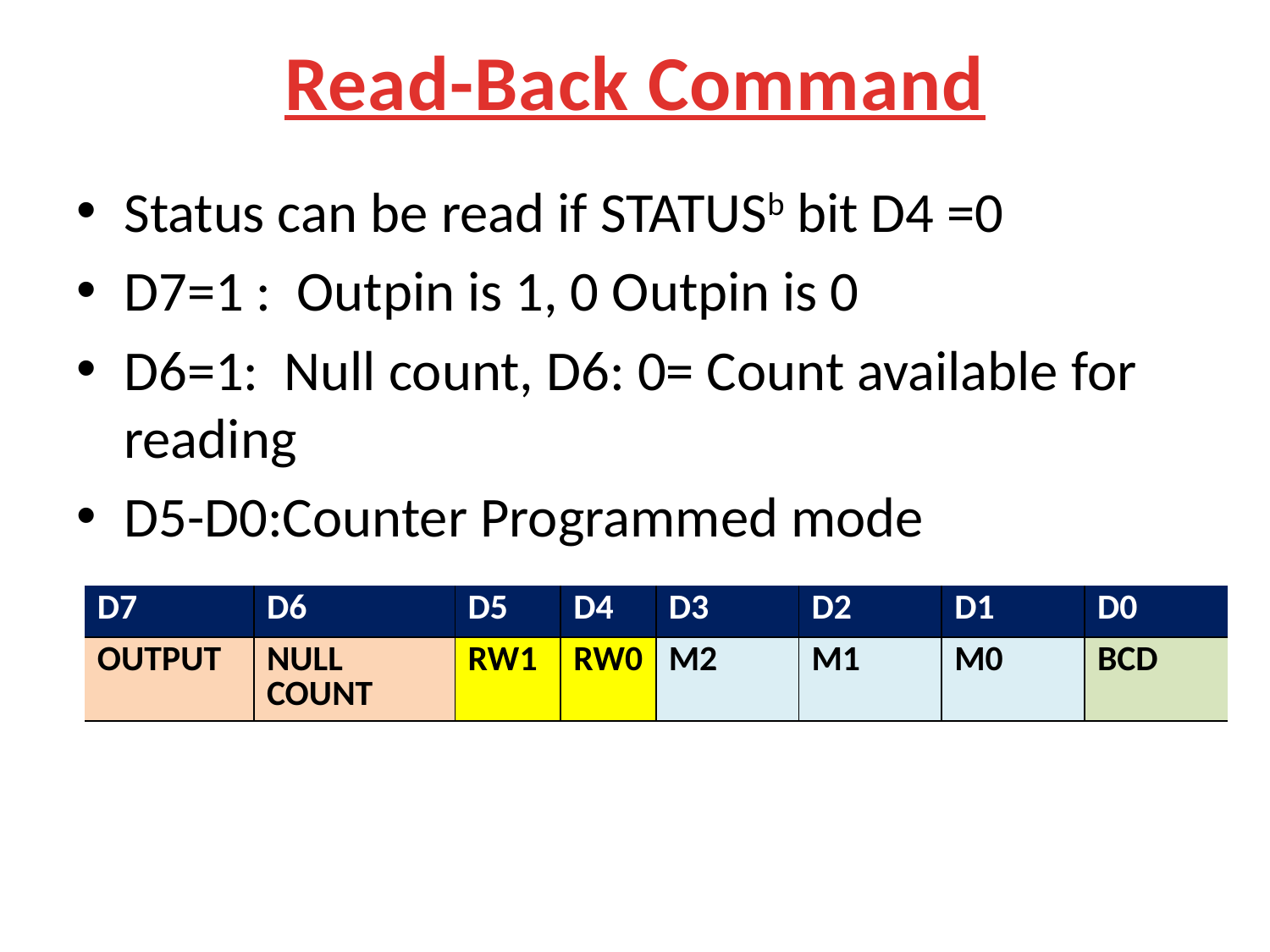

# Read-Back Command
Status can be read if STATUSb bit D4 =0
D7=1 :  Outpin is 1, 0 Outpin is 0
D6=1:  Null count, D6: 0= Count available for reading
D5-D0:Counter Programmed mode
| D7 | D6 | D5 | D4 | D3 | D2 | D1 | D0 |
| --- | --- | --- | --- | --- | --- | --- | --- |
| OUTPUT | NULL COUNT | RW1 | RW0 | M2 | M1 | M0 | BCD |